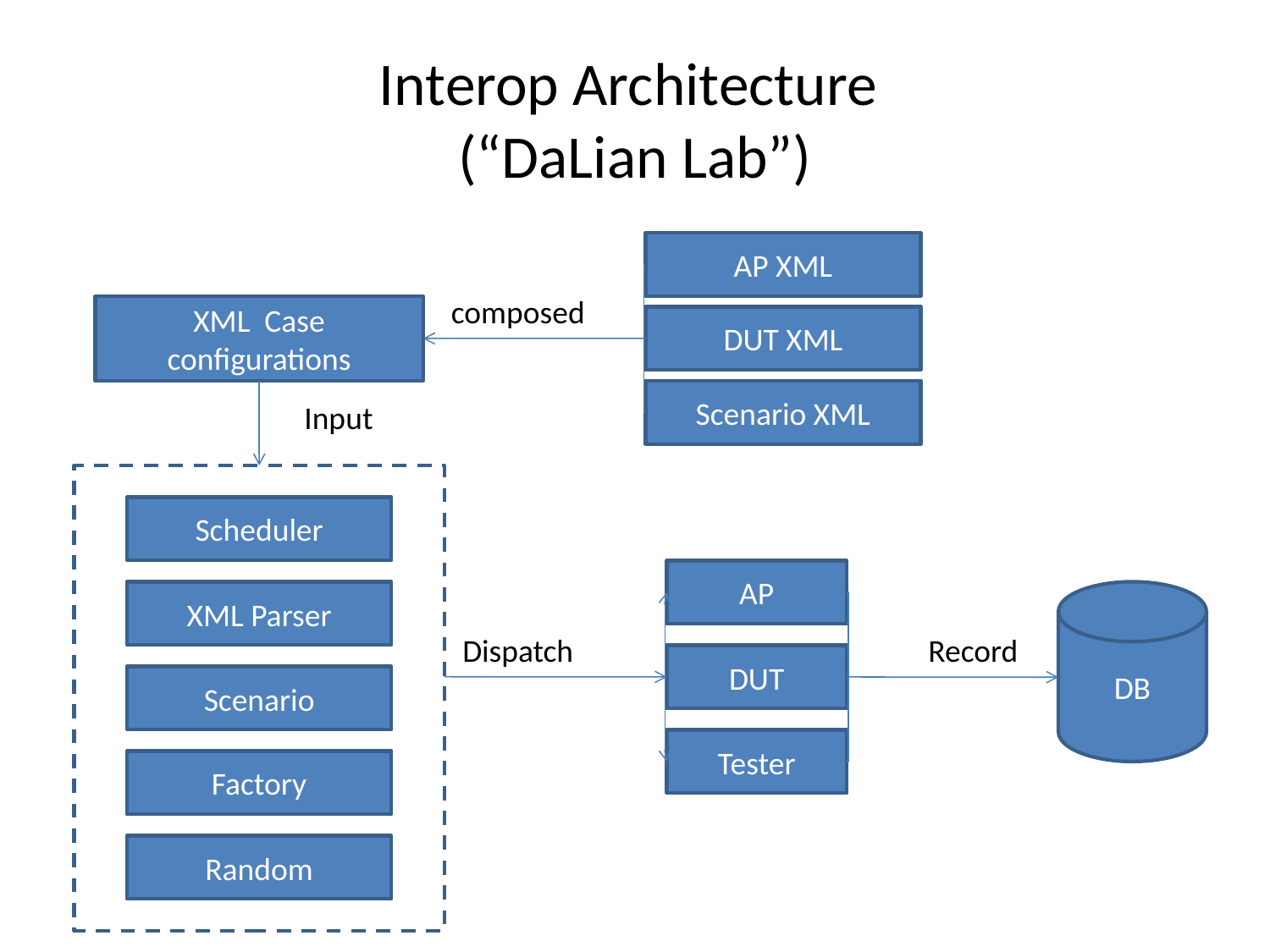

# Interop Architecture (“DaLian Lab”)
AP XML
composed
XML  Case configurations
DUT XML
Scenario XML
Input

Scheduler
AP
XML Parser
DB
Dispatch
Record
DUT
Scenario
Tester
Factory
Random